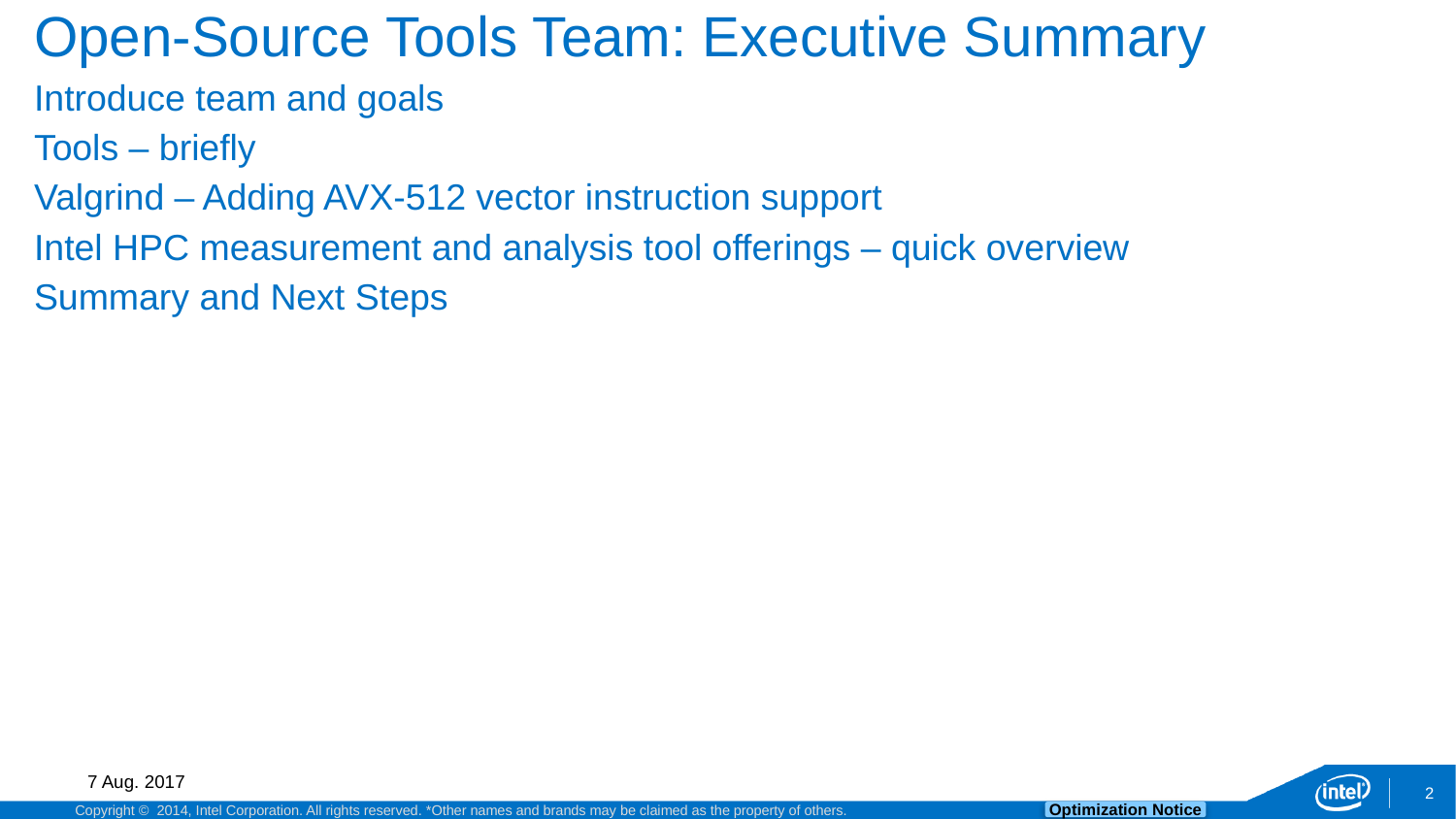

# Open-Source Tools Team: Executive Summary
Introduce team and goals
Tools – briefly
Valgrind – Adding AVX-512 vector instruction support
Intel HPC measurement and analysis tool offerings – quick overview
Summary and Next Steps
7 Aug. 2017
2